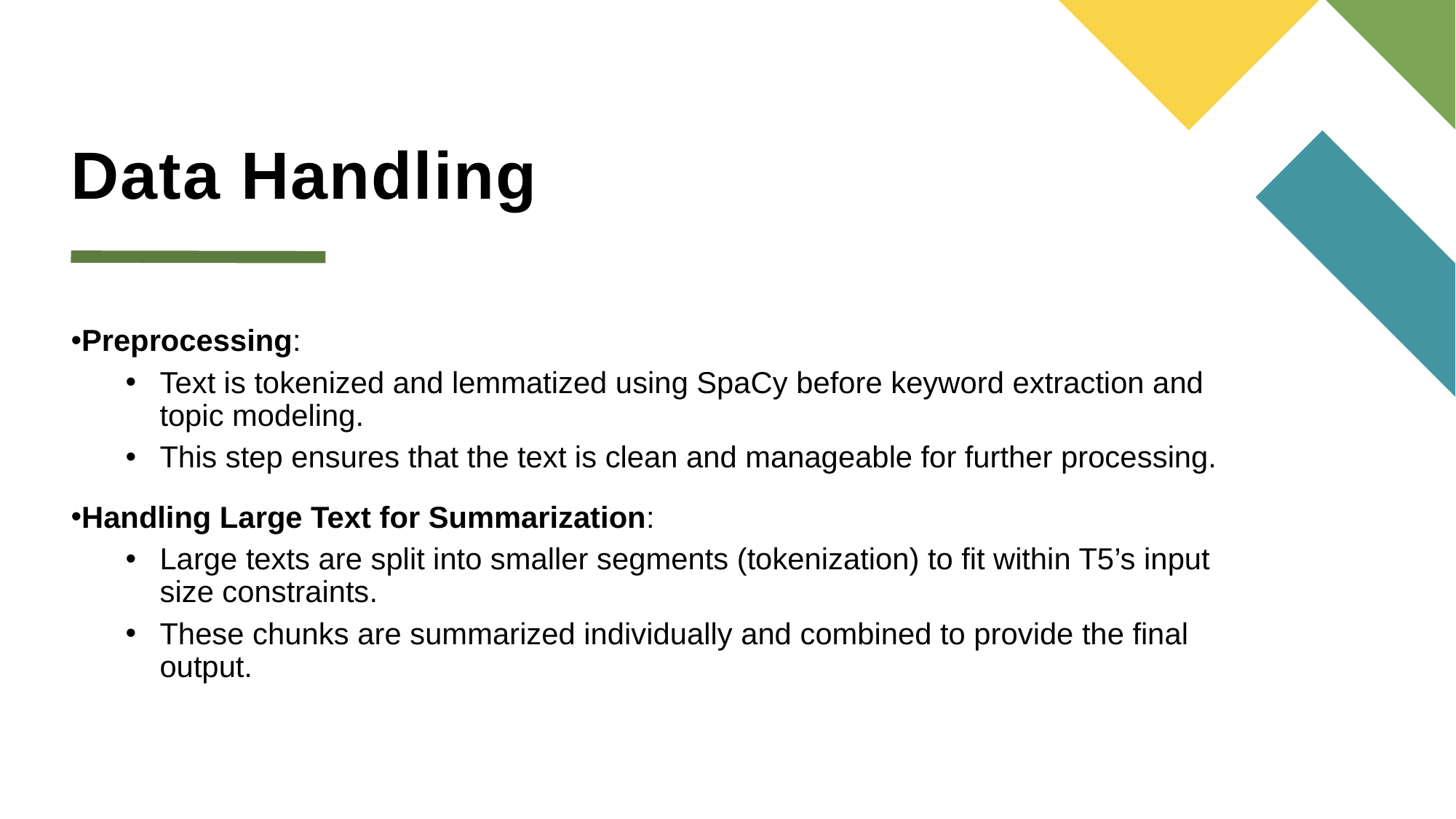

# Data Handling
Preprocessing:
Text is tokenized and lemmatized using SpaCy before keyword extraction and topic modeling.
This step ensures that the text is clean and manageable for further processing.
Handling Large Text for Summarization:
Large texts are split into smaller segments (tokenization) to fit within T5’s input size constraints.
These chunks are summarized individually and combined to provide the final output.